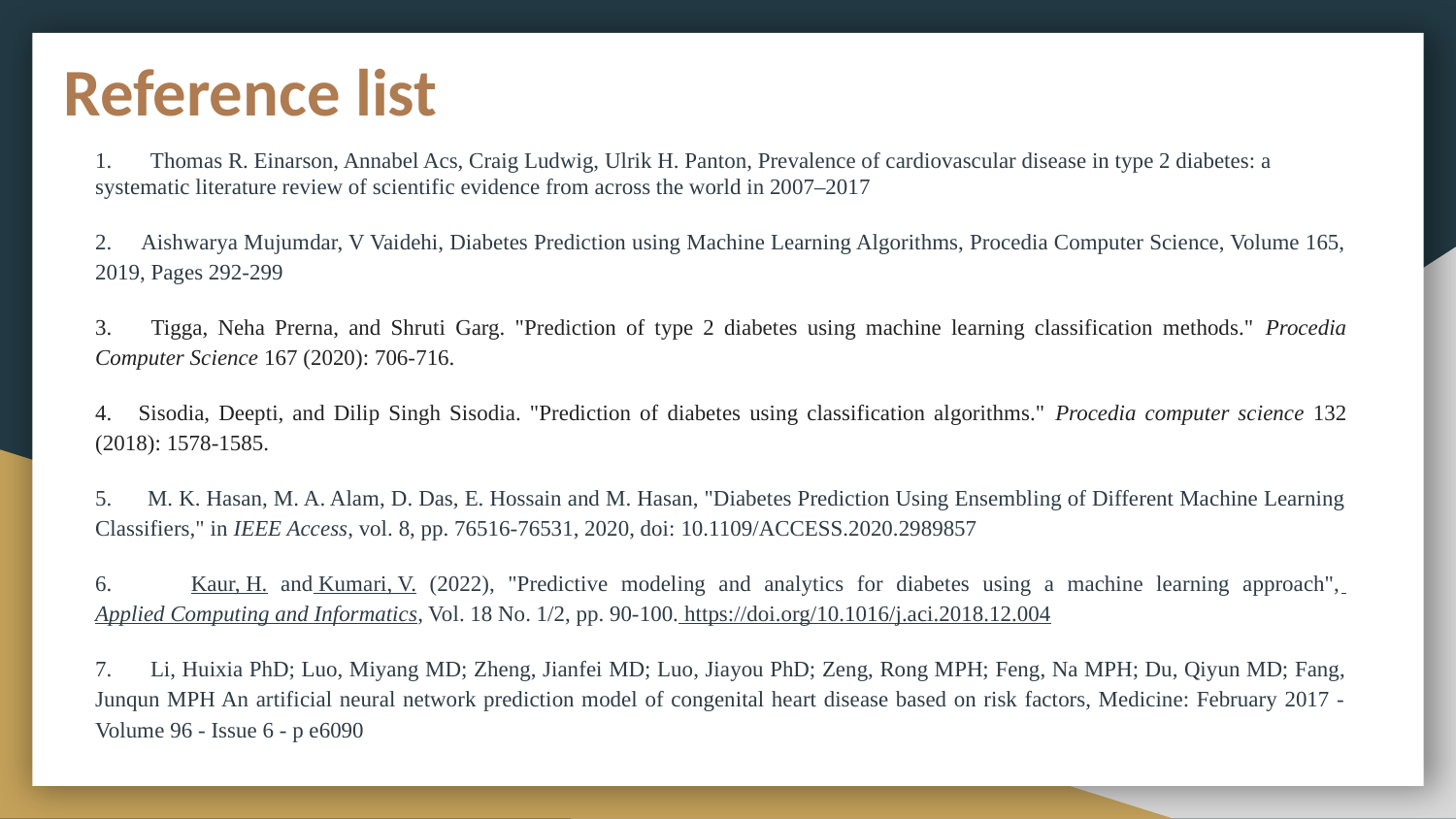

# Reference list
1.       Thomas R. Einarson, Annabel Acs, Craig Ludwig, Ulrik H. Panton, Prevalence of cardiovascular disease in type 2 diabetes: a systematic literature review of scientific evidence from across the world in 2007–2017
2.     Aishwarya Mujumdar, V Vaidehi, Diabetes Prediction using Machine Learning Algorithms, Procedia Computer Science, Volume 165, 2019, Pages 292-299
3.    Tigga, Neha Prerna, and Shruti Garg. "Prediction of type 2 diabetes using machine learning classification methods." Procedia Computer Science 167 (2020): 706-716.
4.   Sisodia, Deepti, and Dilip Singh Sisodia. "Prediction of diabetes using classification algorithms." Procedia computer science 132 (2018): 1578-1585.
5.      M. K. Hasan, M. A. Alam, D. Das, E. Hossain and M. Hasan, "Diabetes Prediction Using Ensembling of Different Machine Learning Classifiers," in IEEE Access, vol. 8, pp. 76516-76531, 2020, doi: 10.1109/ACCESS.2020.2989857
6.      Kaur, H. and Kumari, V. (2022), "Predictive modeling and analytics for diabetes using a machine learning approach", Applied Computing and Informatics, Vol. 18 No. 1/2, pp. 90-100. https://doi.org/10.1016/j.aci.2018.12.004
7.      Li, Huixia PhD; Luo, Miyang MD; Zheng, Jianfei MD; Luo, Jiayou PhD; Zeng, Rong MPH; Feng, Na MPH; Du, Qiyun MD; Fang, Junqun MPH An artificial neural network prediction model of congenital heart disease based on risk factors, Medicine: February 2017 - Volume 96 - Issue 6 - p e6090